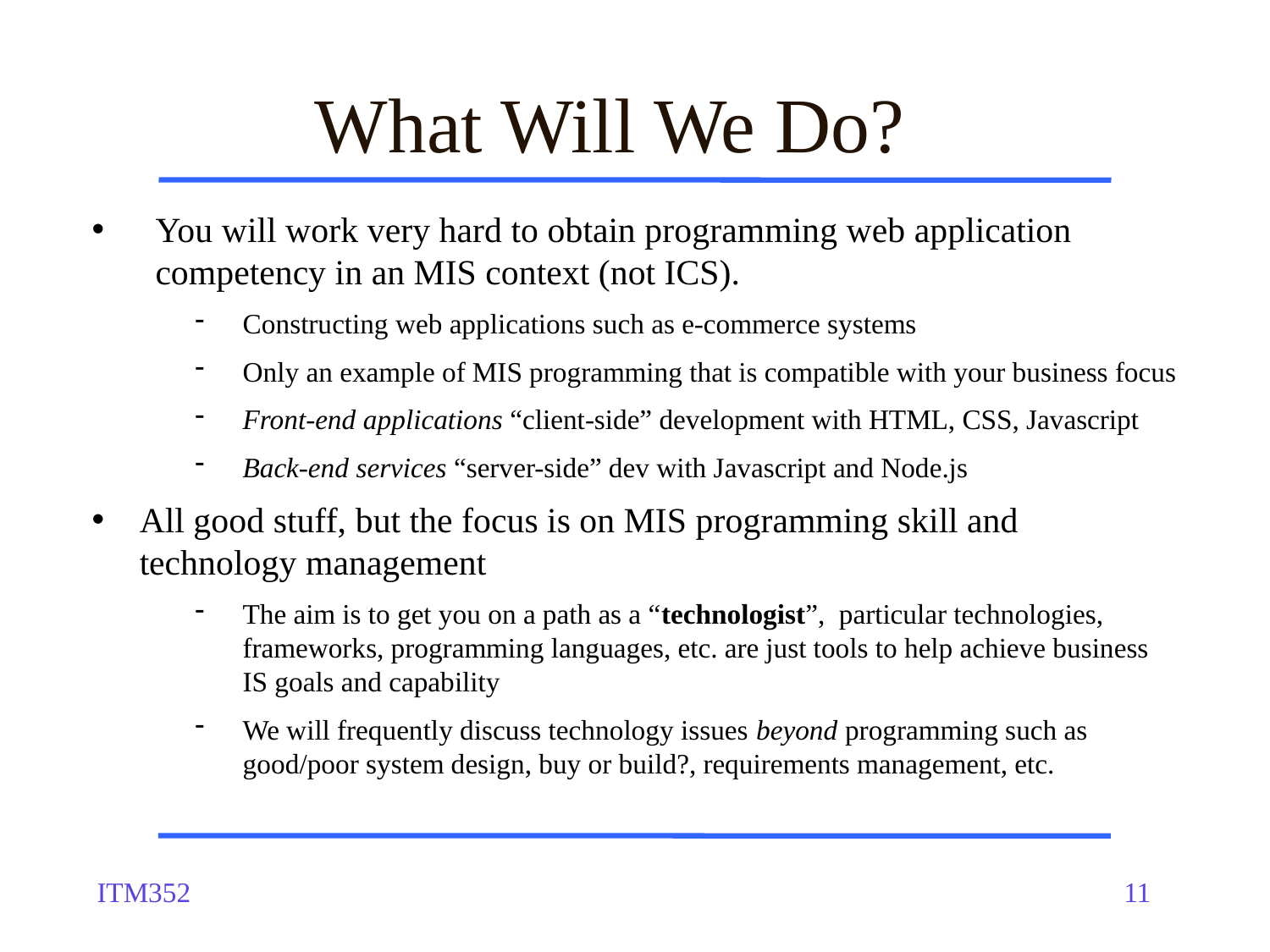

What Will We Do?
You will work very hard to obtain programming web application competency in an MIS context (not ICS).
Constructing web applications such as e-commerce systems
Only an example of MIS programming that is compatible with your business focus
Front-end applications “client-side” development with HTML, CSS, Javascript
Back-end services “server-side” dev with Javascript and Node.js
All good stuff, but the focus is on MIS programming skill and technology management
The aim is to get you on a path as a “technologist”,  particular technologies, frameworks, programming languages, etc. are just tools to help achieve business IS goals and capability
We will frequently discuss technology issues beyond programming such as good/poor system design, buy or build?, requirements management, etc.